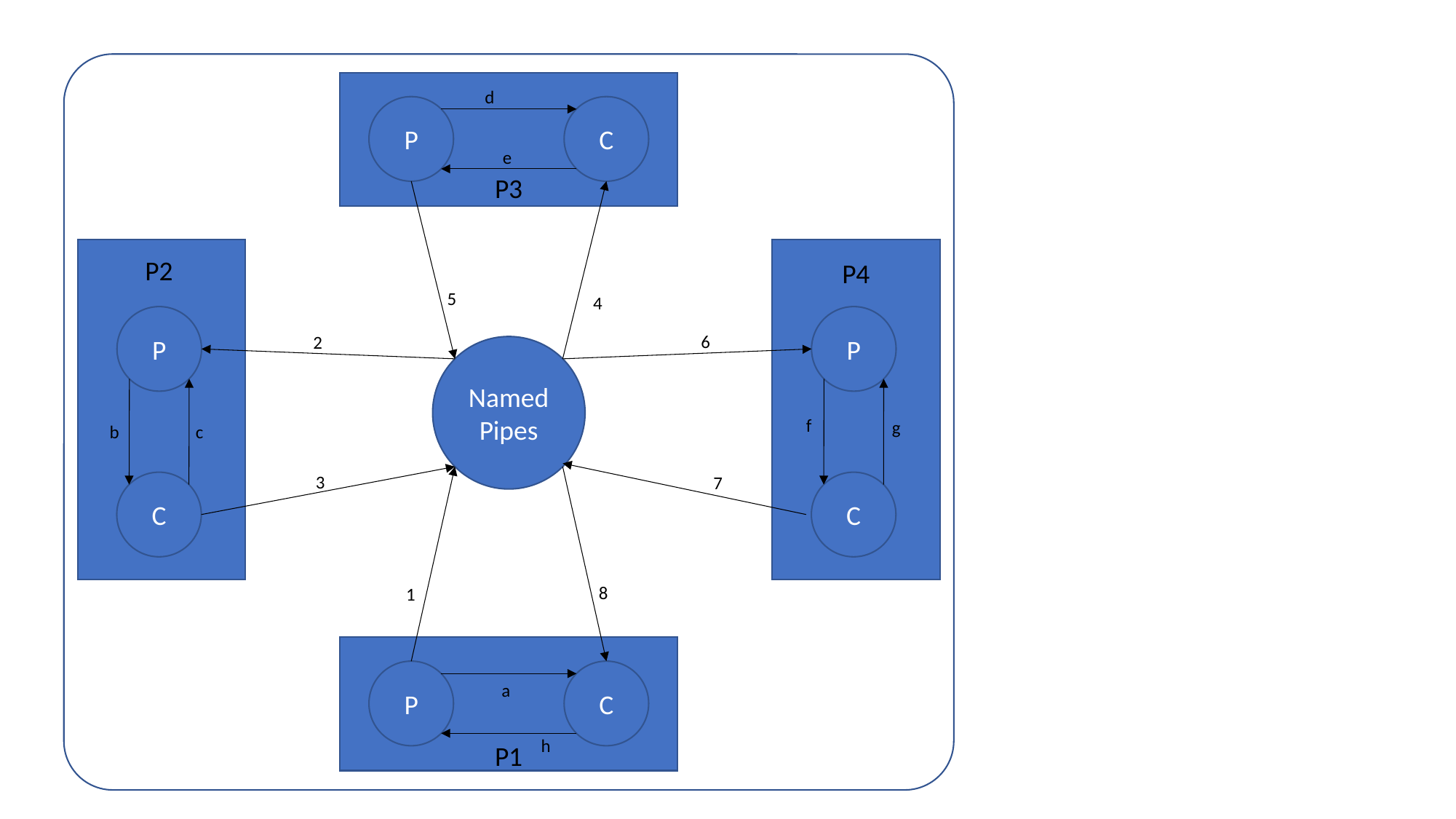

C
P
P3
d
e

P2
P
C

P4
P
C
5
4
6
2
Named
Pipes
f
g
b
c
3
7
8
1

C
P
P1
a
h